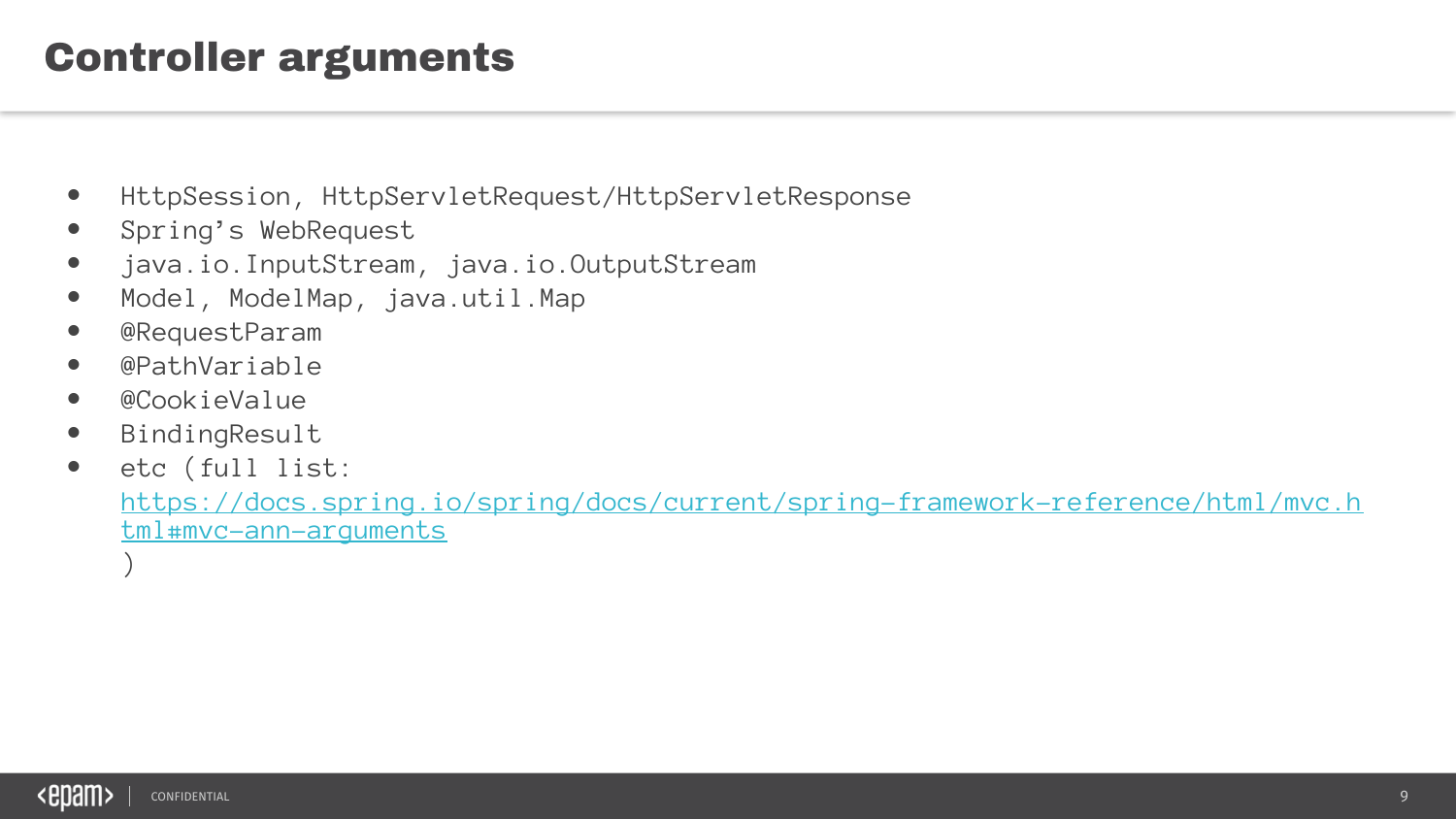

Controller arguments
HttpSession, HttpServletRequest/HttpServletResponse
Spring’s WebRequest
java.io.InputStream, java.io.OutputStream
Model, ModelMap, java.util.Map
@RequestParam
@PathVariable
@CookieValue
BindingResult
etc (full list: https://docs.spring.io/spring/docs/current/spring-framework-reference/html/mvc.html#mvc-ann-arguments)